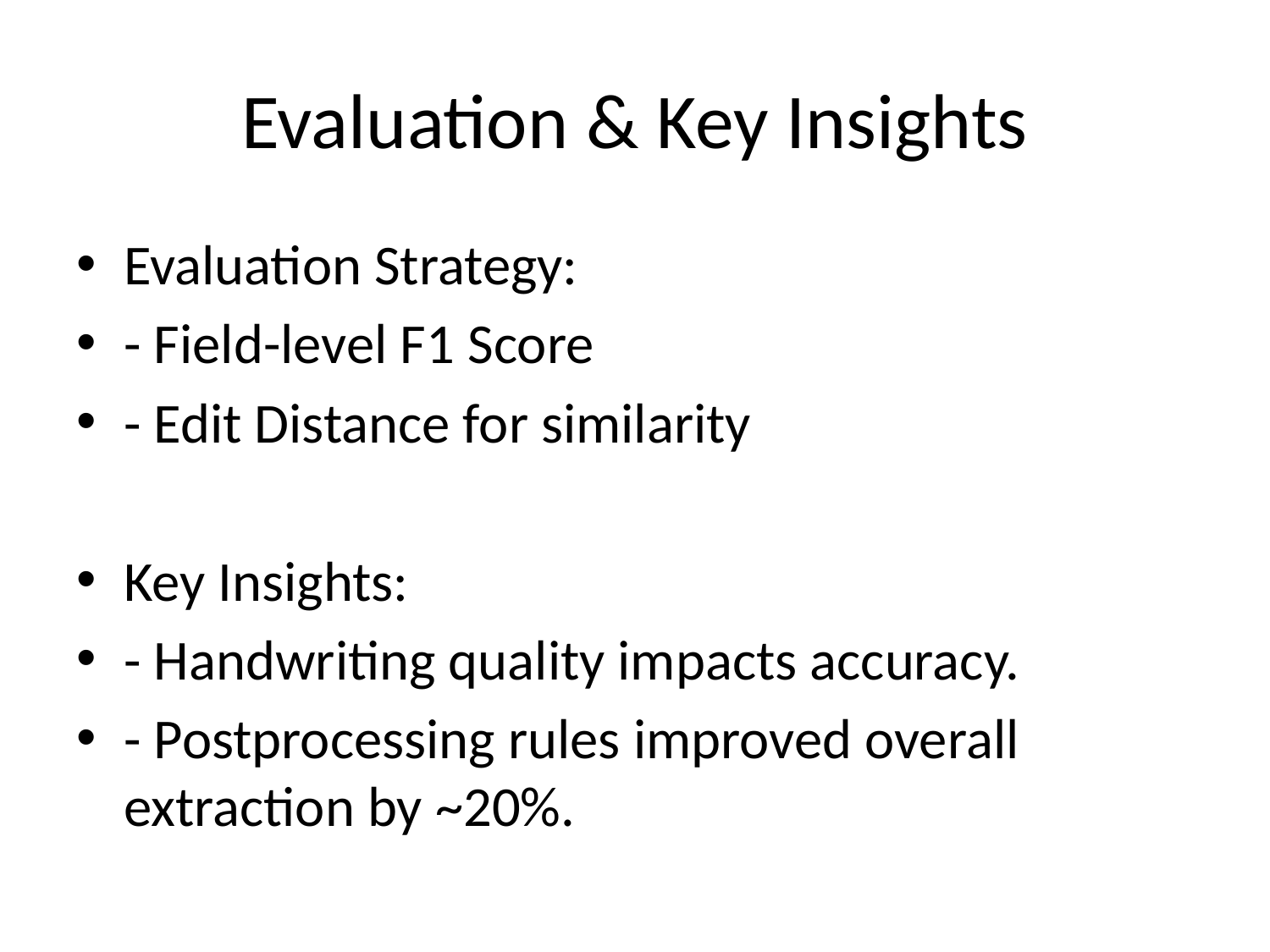

# Evaluation & Key Insights
Evaluation Strategy:
- Field-level F1 Score
- Edit Distance for similarity

Key Insights:
- Handwriting quality impacts accuracy.
- Postprocessing rules improved overall extraction by ~20%.